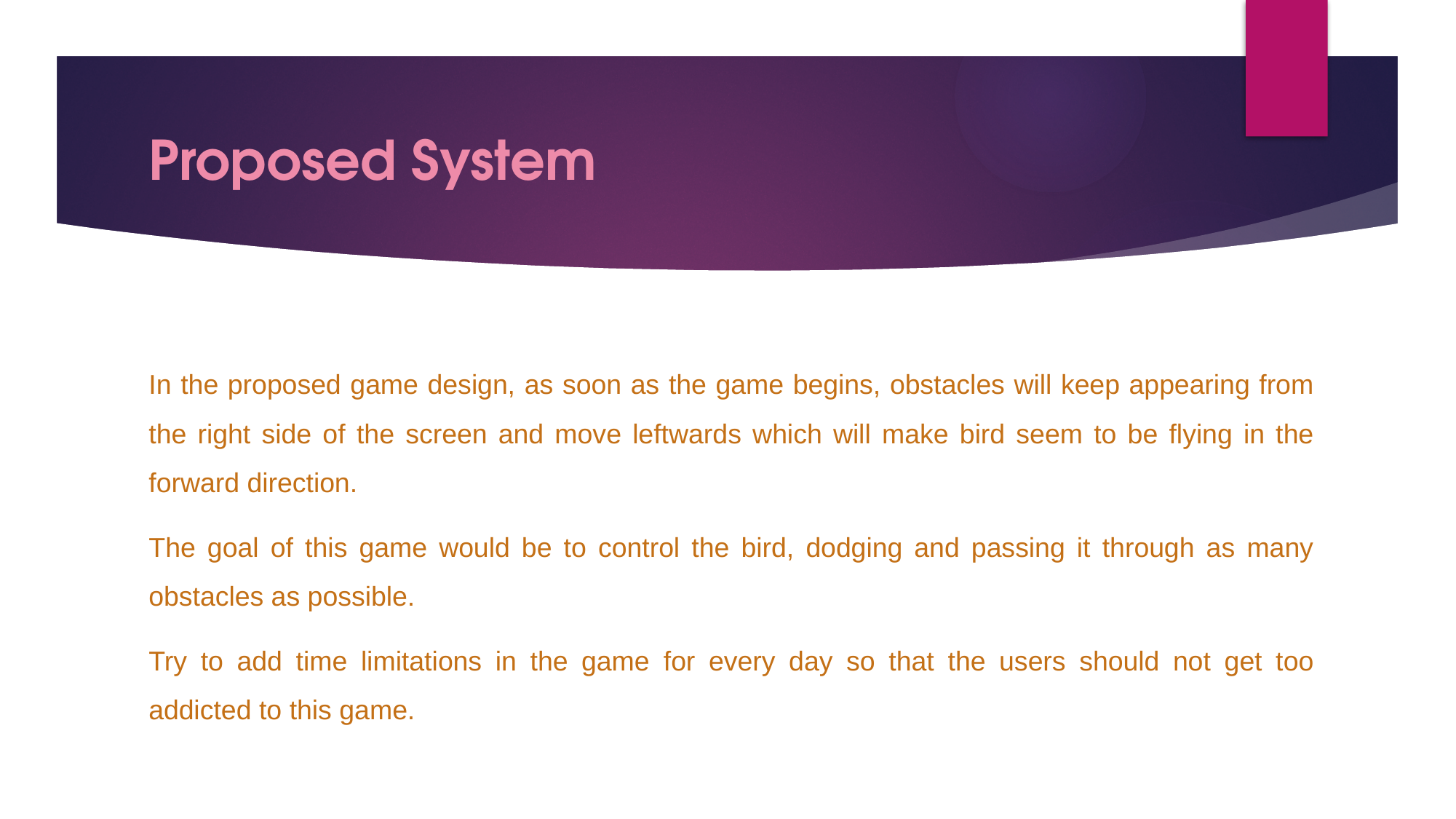

# Proposed System
In the proposed game design, as soon as the game begins, obstacles will keep appearing from the right side of the screen and move leftwards which will make bird seem to be flying in the forward direction.
The goal of this game would be to control the bird, dodging and passing it through as many obstacles as possible.
Try to add time limitations in the game for every day so that the users should not get too addicted to this game.